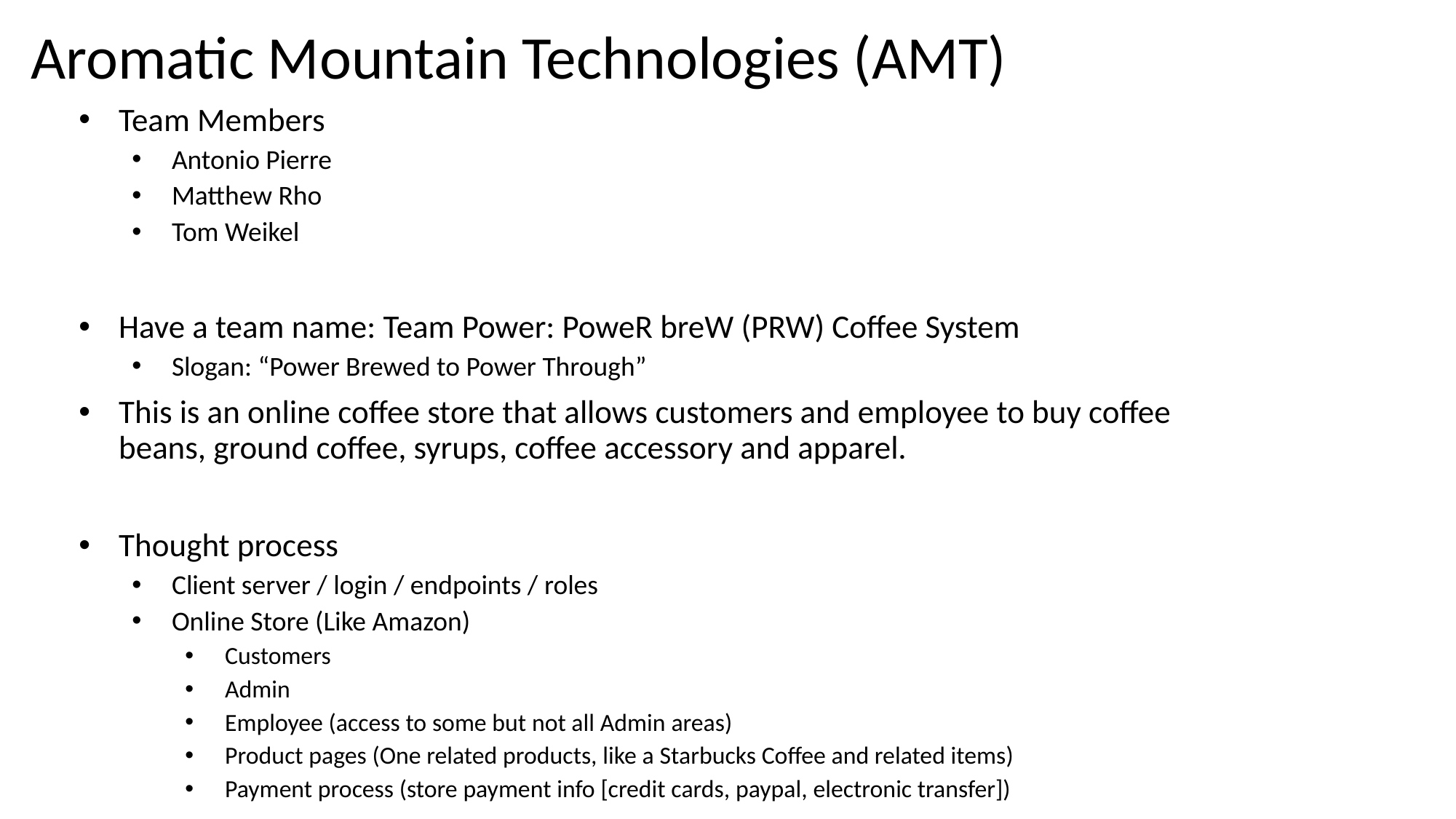

# Aromatic Mountain Technologies (AMT)
Team Members
Antonio Pierre
Matthew Rho
Tom Weikel

Have a team name: Team Power: PoweR breW (PRW) Coffee System
Slogan: “Power Brewed to Power Through”
This is an online coffee store that allows customers and employee to buy coffee beans, ground coffee, syrups, coffee accessory and apparel.

Thought process
Client server / login / endpoints / roles
Online Store (Like Amazon)
Customers
Admin
Employee (access to some but not all Admin areas)
Product pages (One related products, like a Starbucks Coffee and related items)
Payment process (store payment info [credit cards, paypal, electronic transfer])